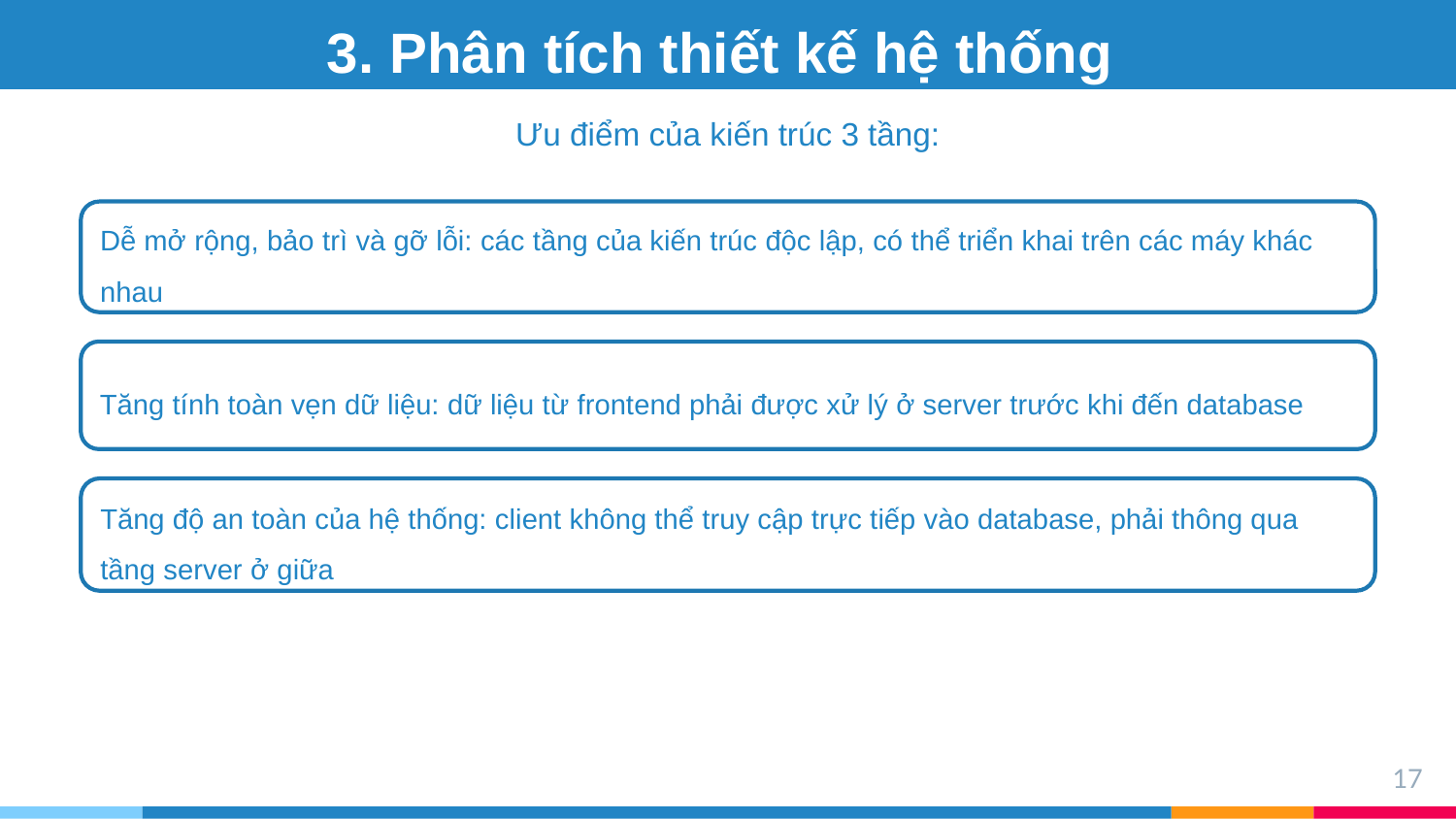

# 3. Phân tích thiết kế hệ thống
Ưu điểm của kiến trúc 3 tầng:
Dễ mở rộng, bảo trì và gỡ lỗi: các tầng của kiến trúc độc lập, có thể triển khai trên các máy khác nhau
Tăng tính toàn vẹn dữ liệu: dữ liệu từ frontend phải được xử lý ở server trước khi đến database
Tăng độ an toàn của hệ thống: client không thể truy cập trực tiếp vào database, phải thông qua tầng server ở giữa
17